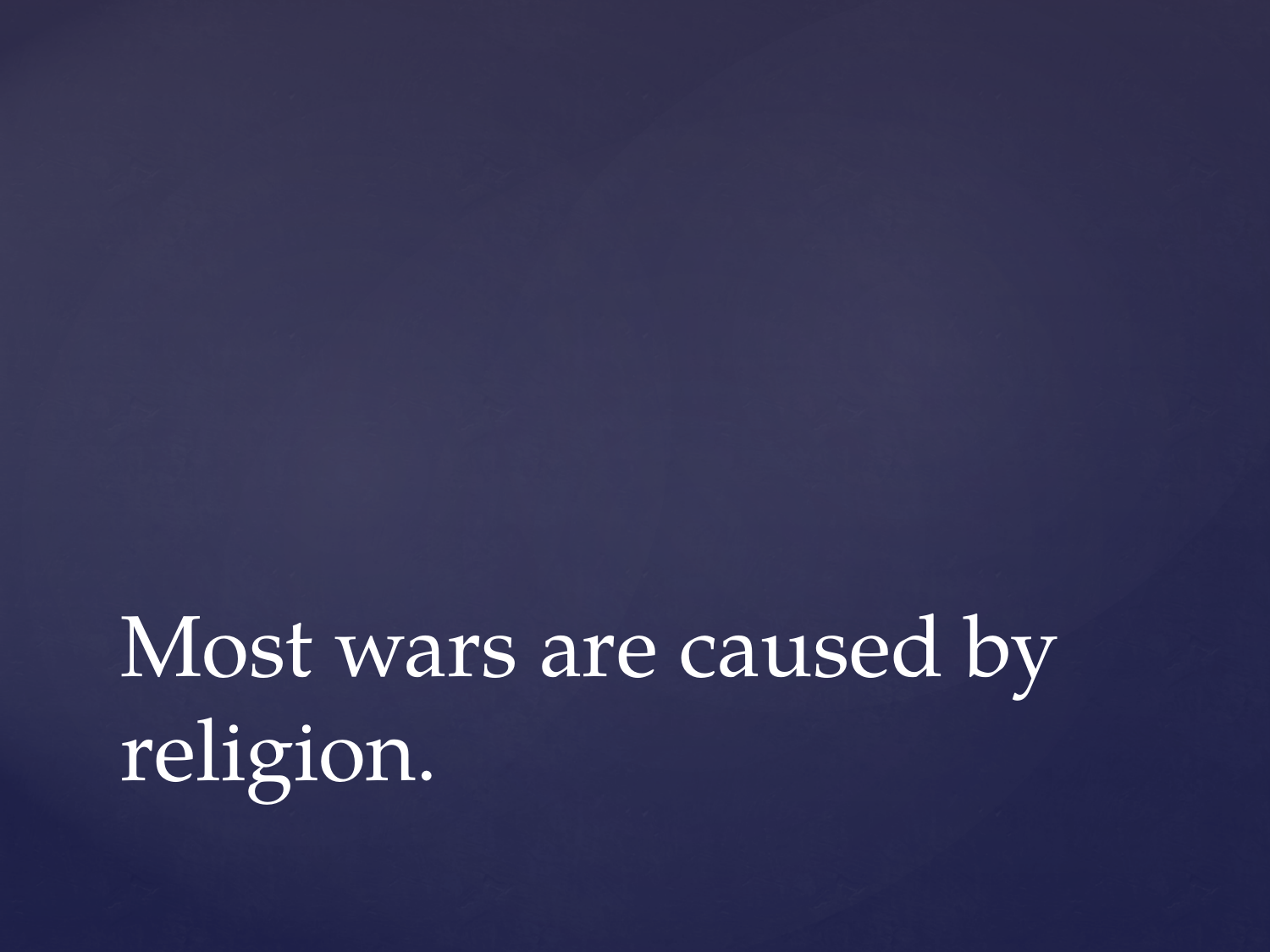

# Most wars are caused by religion.